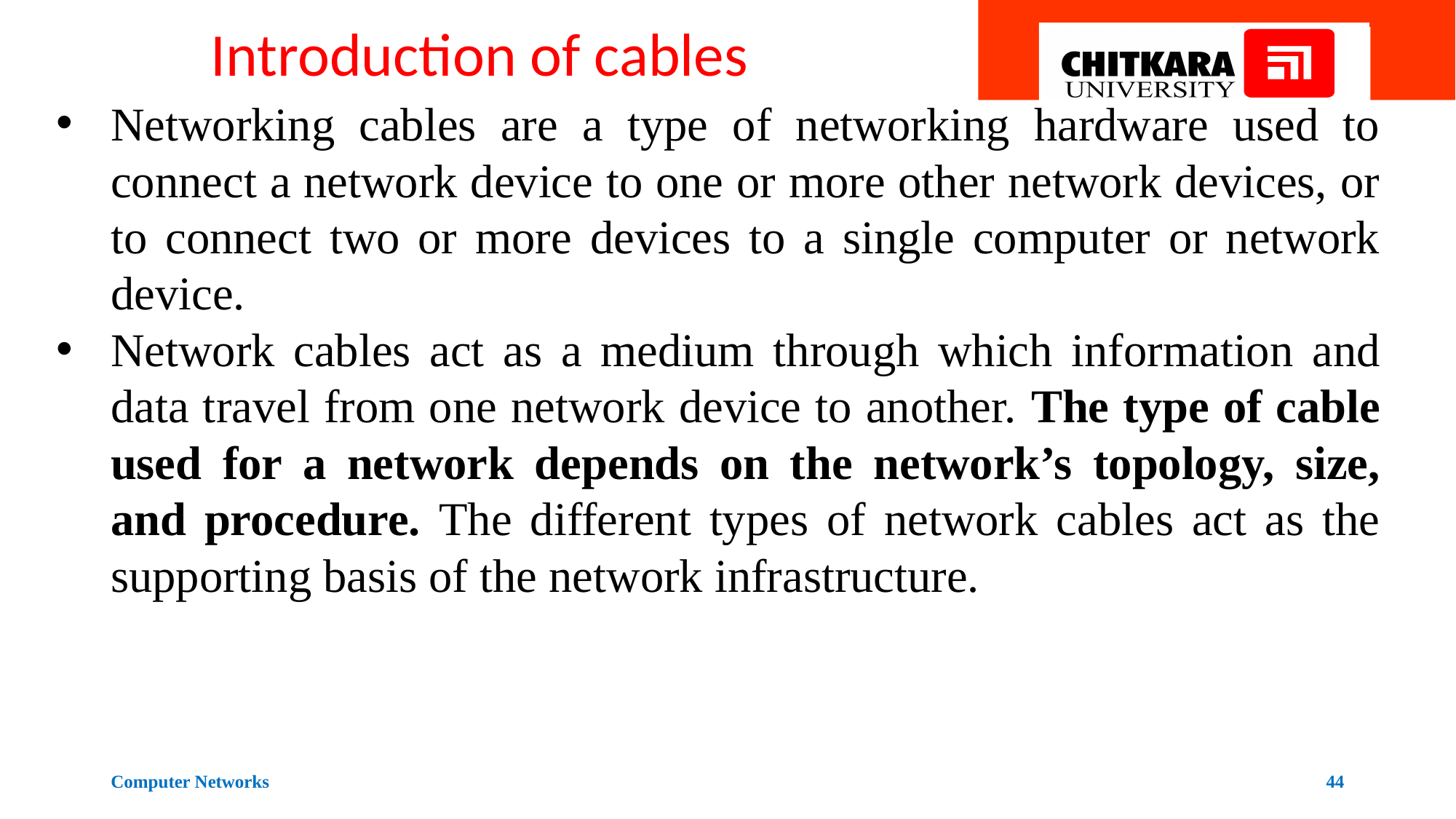

# Introduction of cables
Networking cables are a type of networking hardware used to connect a network device to one or more other network devices, or to connect two or more devices to a single computer or network device.
Network cables act as a medium through which information and data travel from one network device to another. The type of cable used for a network depends on the network’s topology, size, and procedure. The different types of network cables act as the supporting basis of the network infrastructure.

Computer Networks
44